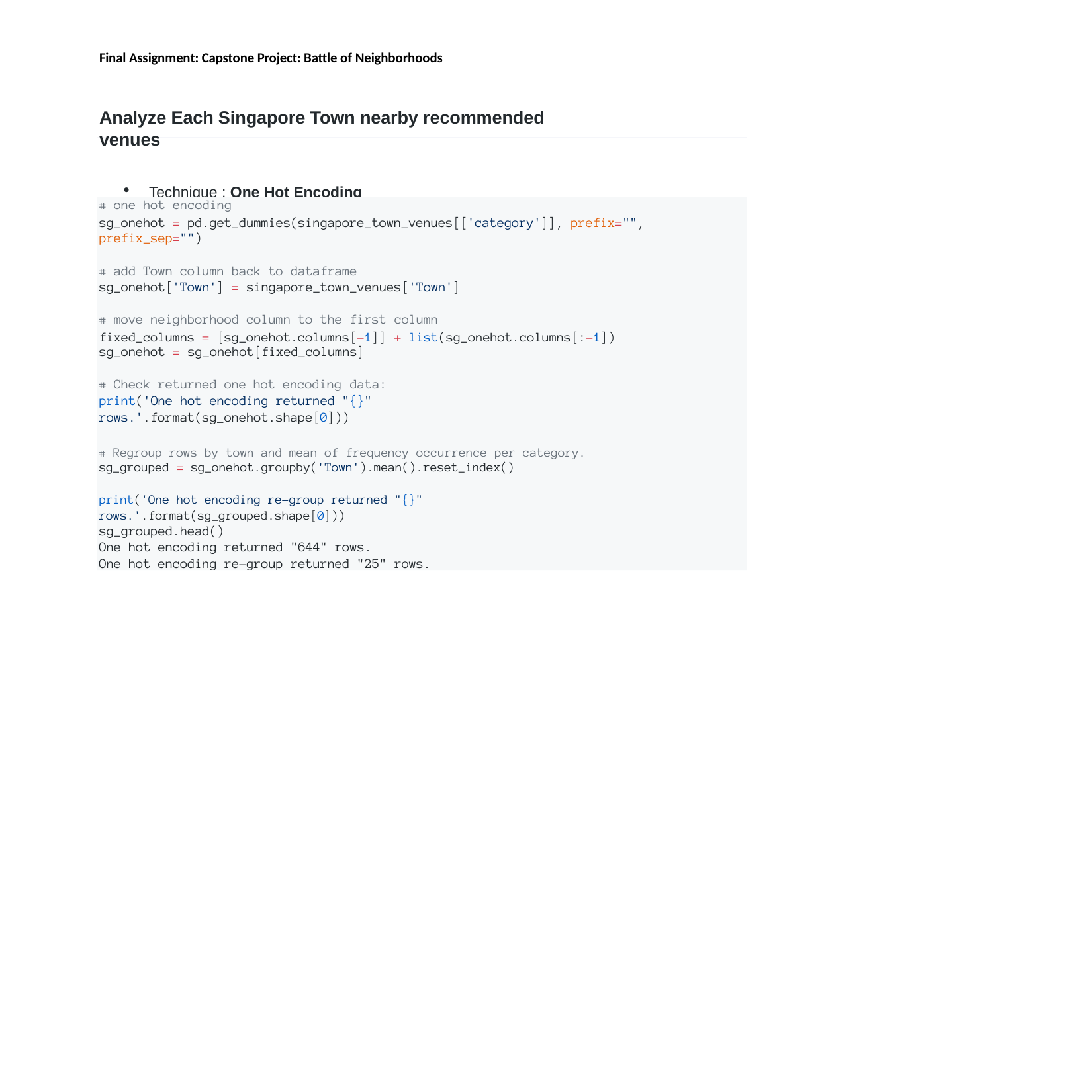

Final Assignment: Capstone Project: Battle of Neighborhoods

Analyze Each Singapore Town nearby recommended venues

Technique : One Hot Encoding

# one hot encoding
sg_onehot = pd.get_dummies(singapore_town_venues[['category']], prefix="",  prefix_sep="")

# add Town column back to dataframe  sg_onehot['Town'] = singapore_town_venues['Town']

# move neighborhood column to the first column
fixed_columns = [sg_onehot.columns[-1]] + list(sg_onehot.columns[:-1])  sg_onehot = sg_onehot[fixed_columns]

# Check returned one hot encoding data:
print('One hot encoding returned "{}" rows.'.format(sg_onehot.shape[0]))

# Regroup rows by town and mean of frequency occurrence per category.  sg_grouped = sg_onehot.groupby('Town').mean().reset_index()

print('One hot encoding re-group returned "{}" rows.'.format(sg_grouped.shape[0]))
sg_grouped.head()
One hot encoding returned "644" rows.
One hot encoding re-group returned "25" rows.